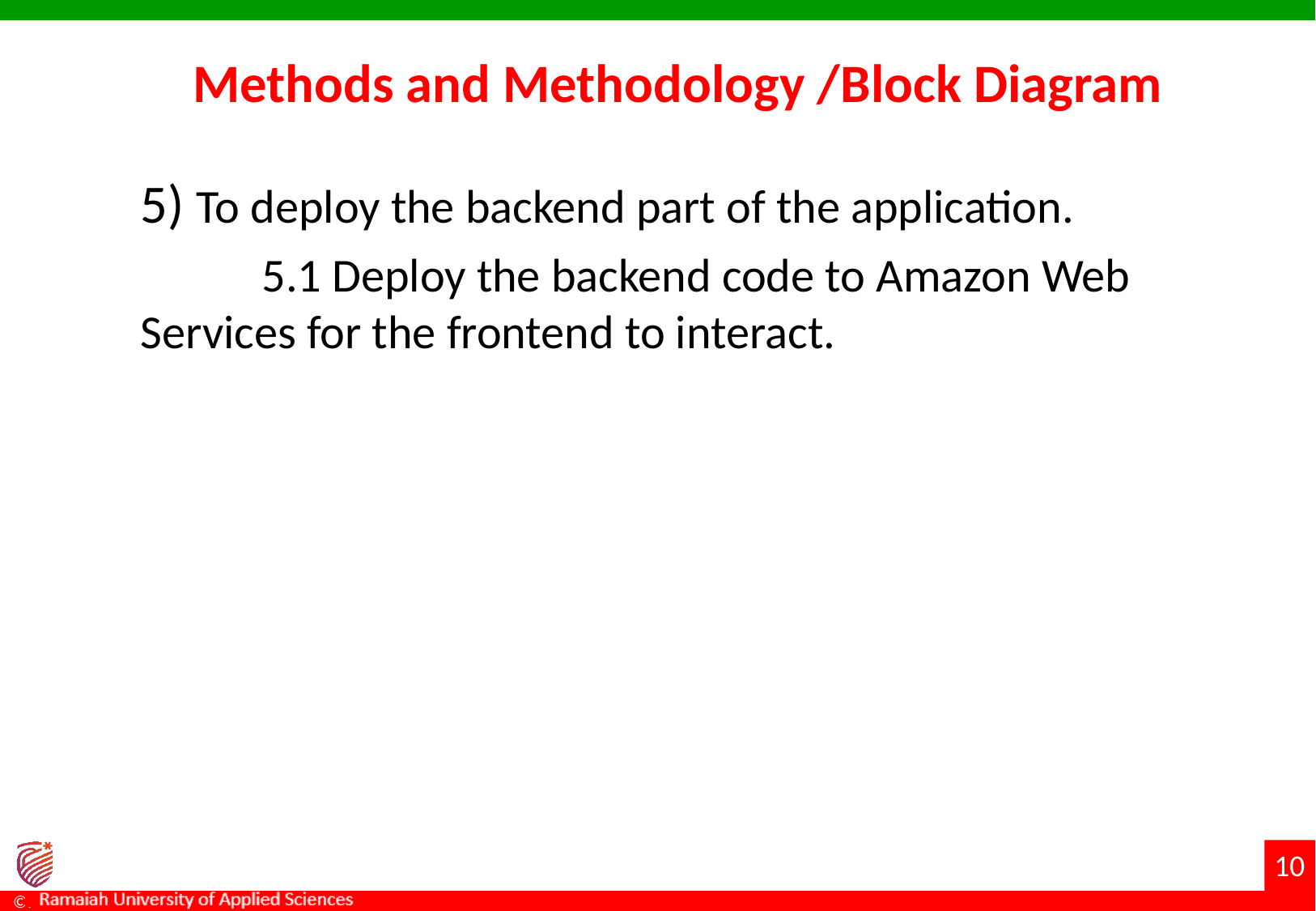

Methods and Methodology /Block Diagram
5) To deploy the backend part of the application.
	5.1 Deploy the backend code to Amazon Web Services for the frontend to interact.